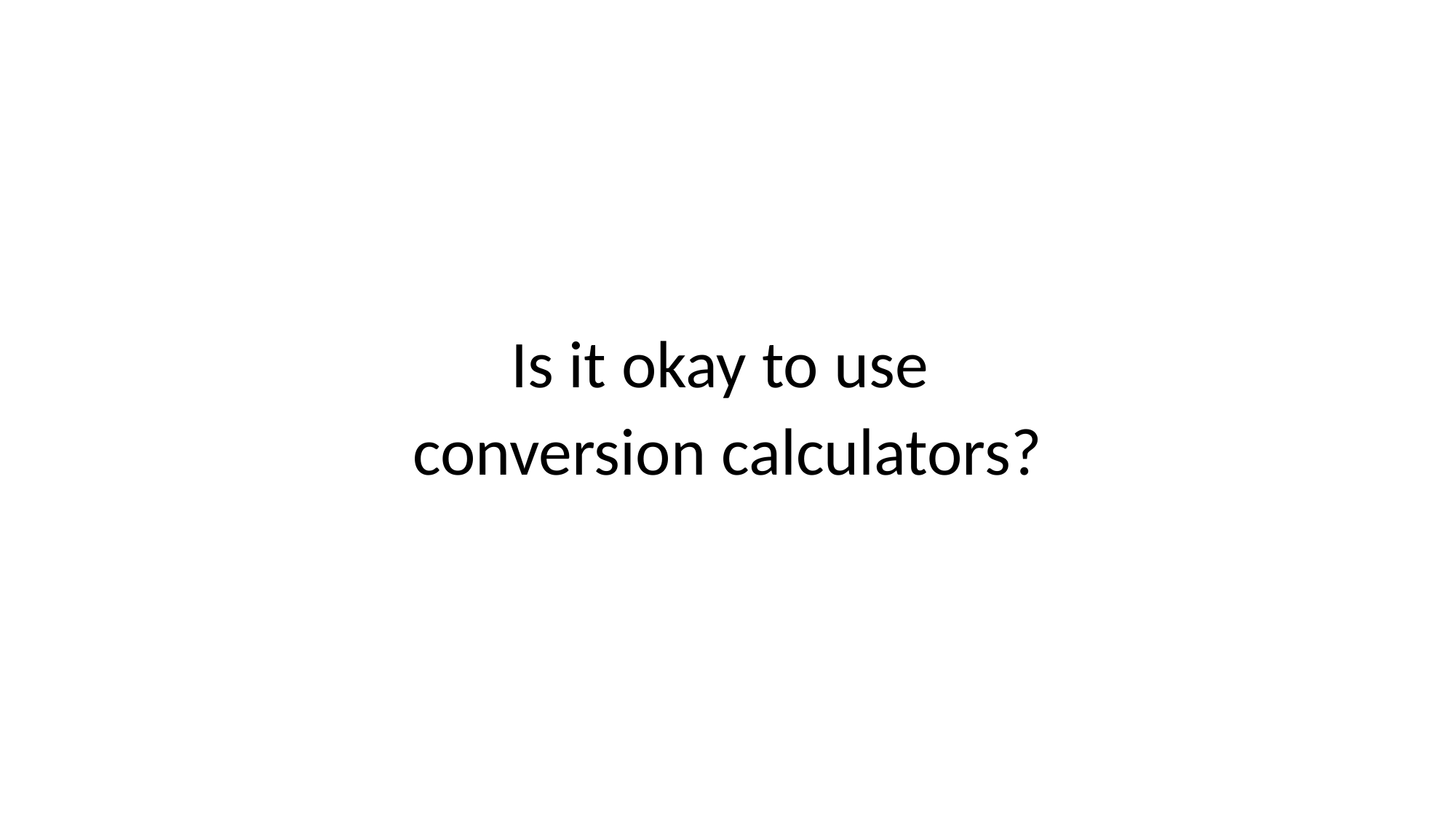

Is it okay to use
conversion calculators?